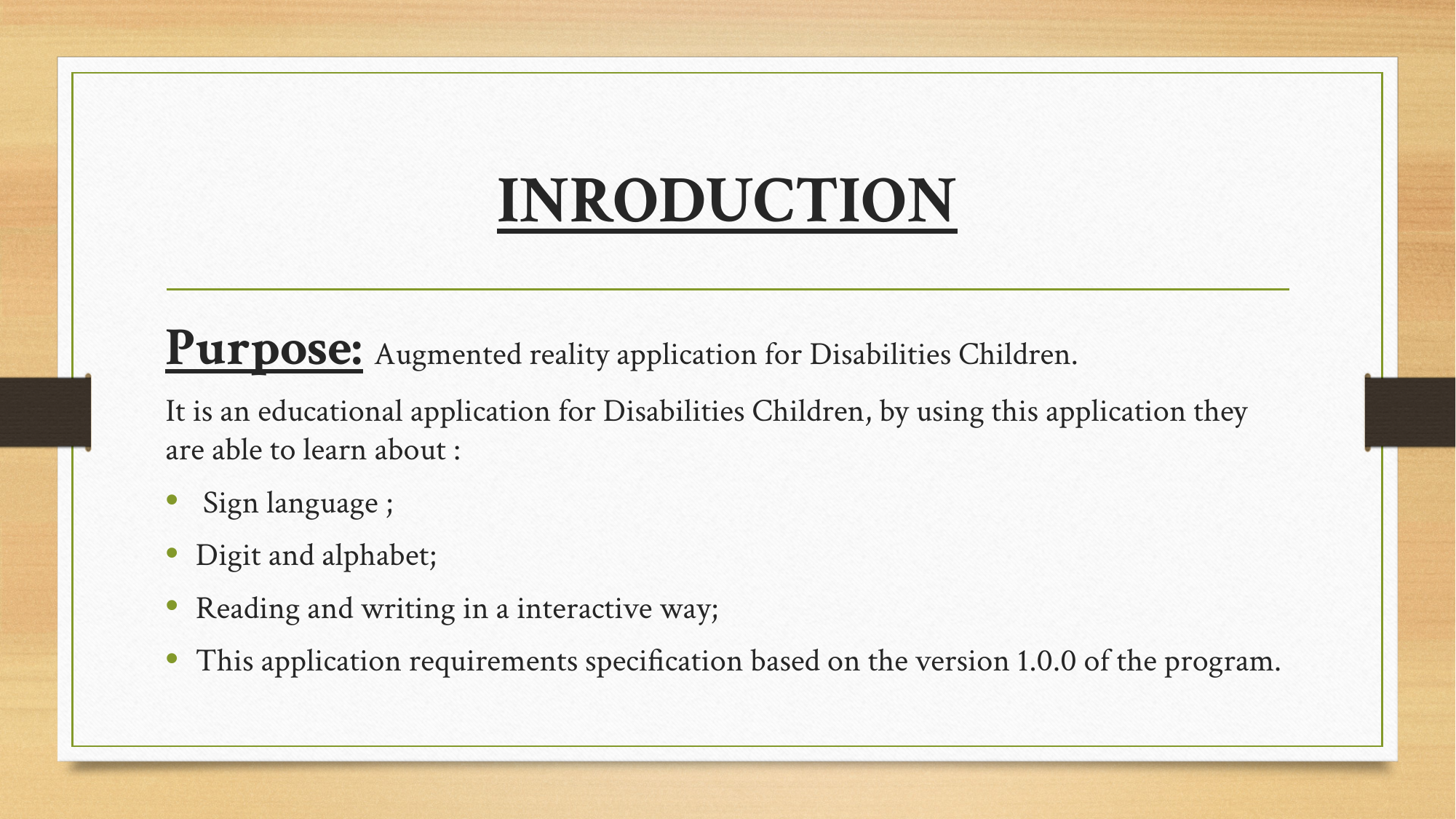

# INRODUCTION
Purpose: Augmented reality application for Disabilities Children.
It is an educational application for Disabilities Children, by using this application they are able to learn about :
 Sign language ;
Digit and alphabet;
Reading and writing in a interactive way;
This application requirements specification based on the version 1.0.0 of the program.